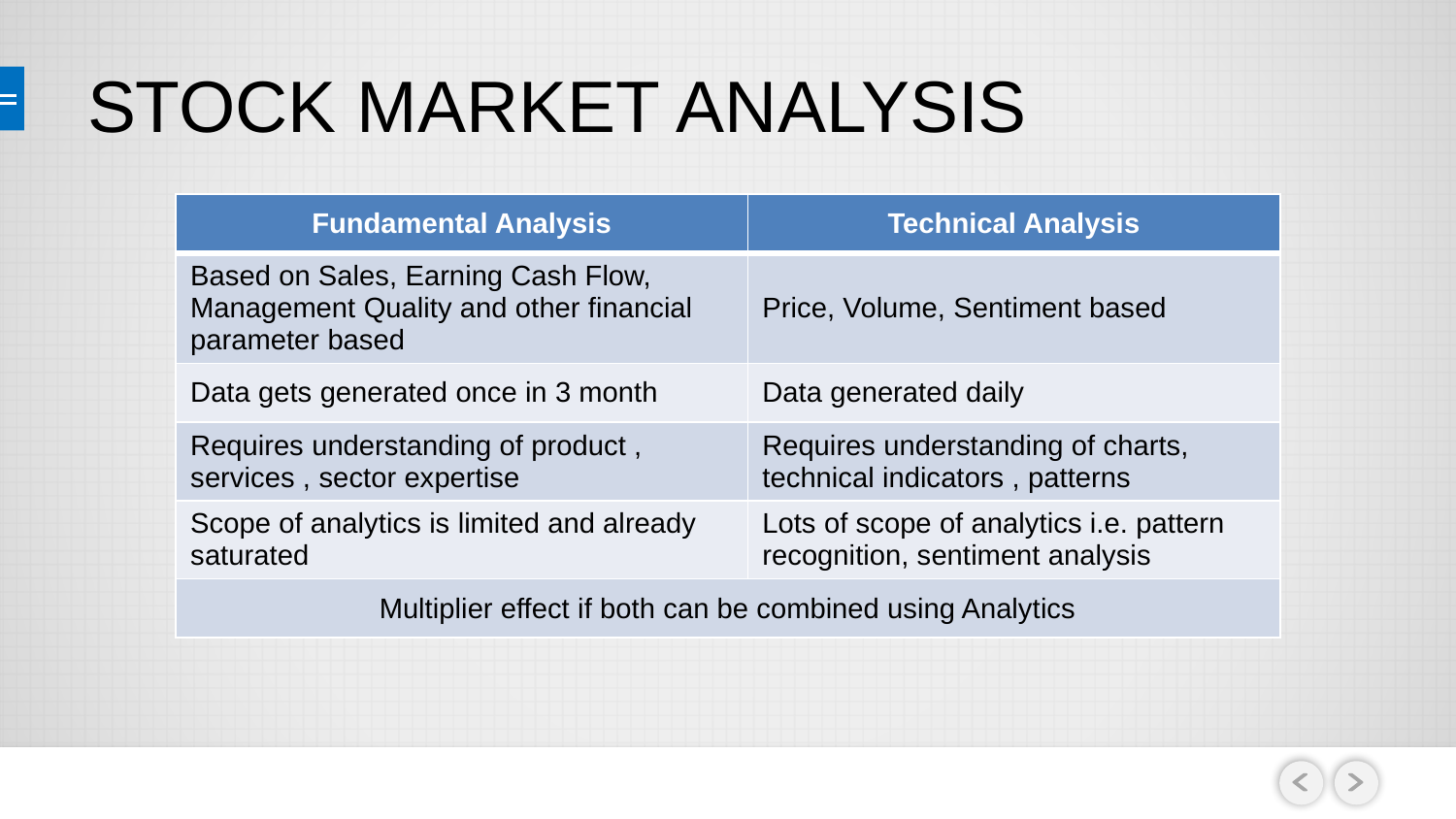

# STOCK MARKET ANALYSIS
| Fundamental Analysis | Technical Analysis |
| --- | --- |
| Based on Sales, Earning Cash Flow, Management Quality and other financial parameter based | Price, Volume, Sentiment based |
| Data gets generated once in 3 month | Data generated daily |
| Requires understanding of product , services , sector expertise | Requires understanding of charts, technical indicators , patterns |
| Scope of analytics is limited and already saturated | Lots of scope of analytics i.e. pattern recognition, sentiment analysis |
| Multiplier effect if both can be combined using Analytics |  |